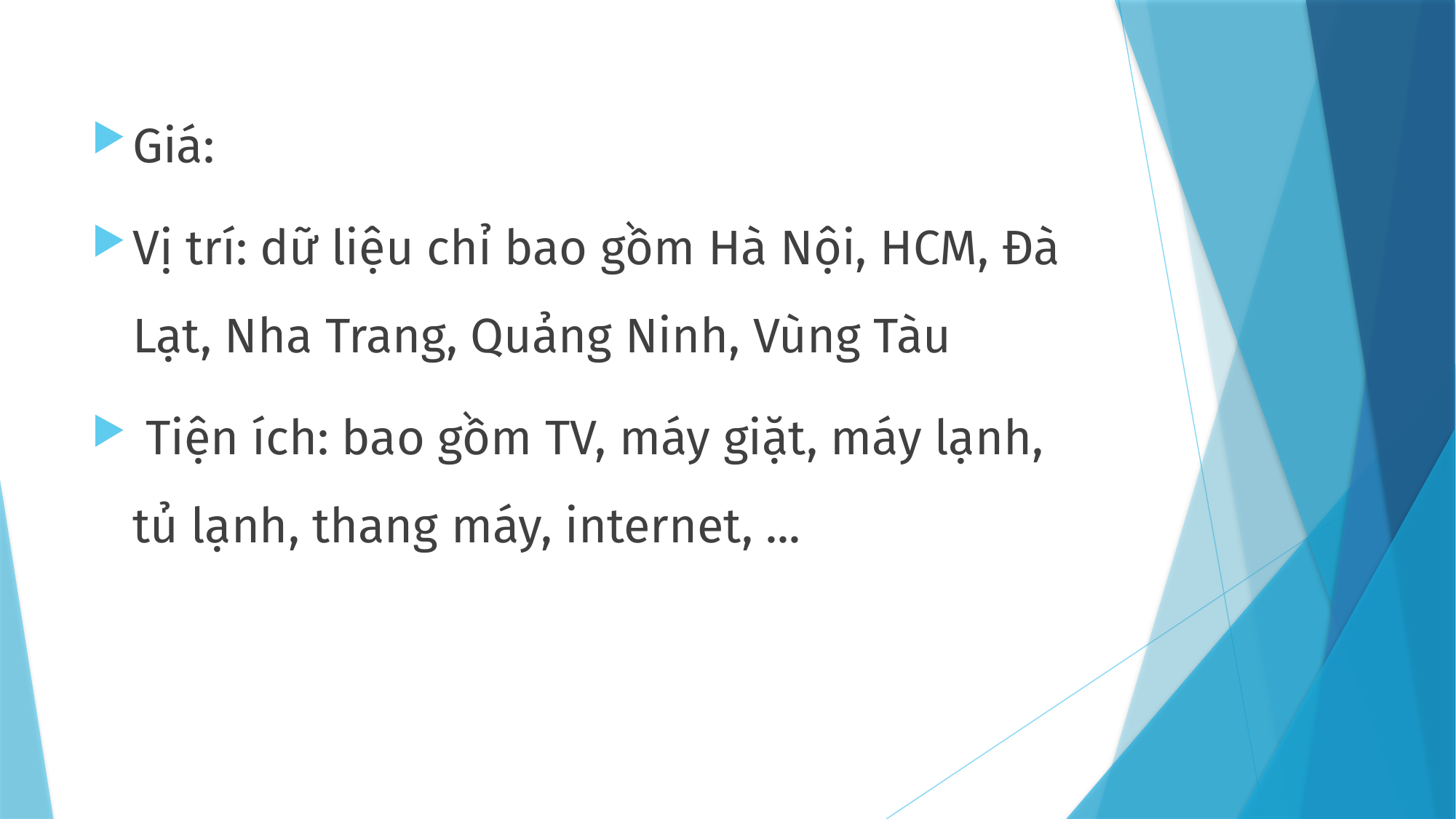

Giá:
Vị trí: dữ liệu chỉ bao gồm Hà Nội, HCM, Đà Lạt, Nha Trang, Quảng Ninh, Vùng Tàu
 Tiện ích: bao gồm TV, máy giặt, máy lạnh, tủ lạnh, thang máy, internet, ...